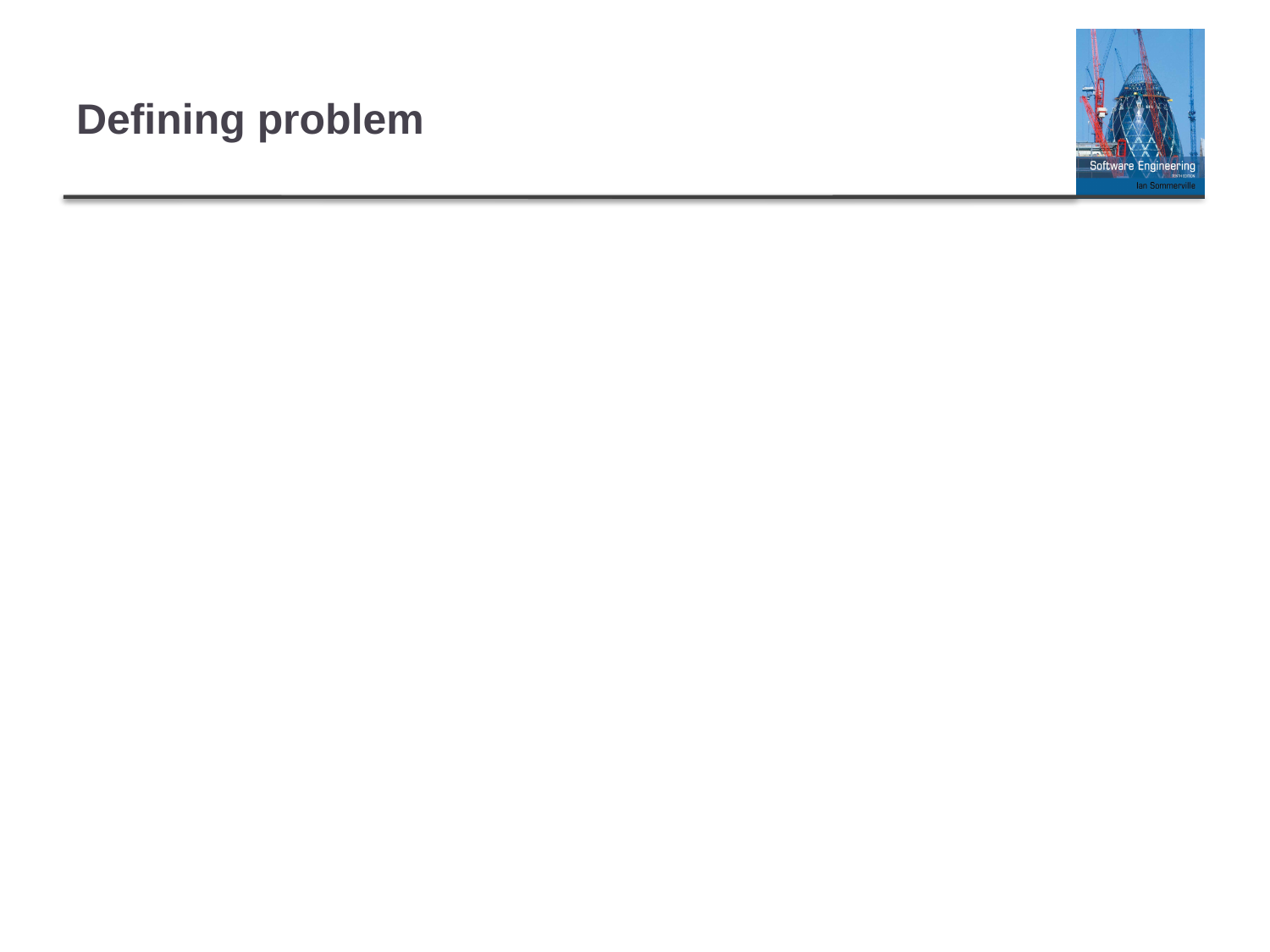

# Defining problem
class WhatIHave {
   public void g() {}
   public void h() {}
}
 interface WhatIWant {
   void f();
}
Convert interface of one class to another, so that unrelated or incompatible classes can work together